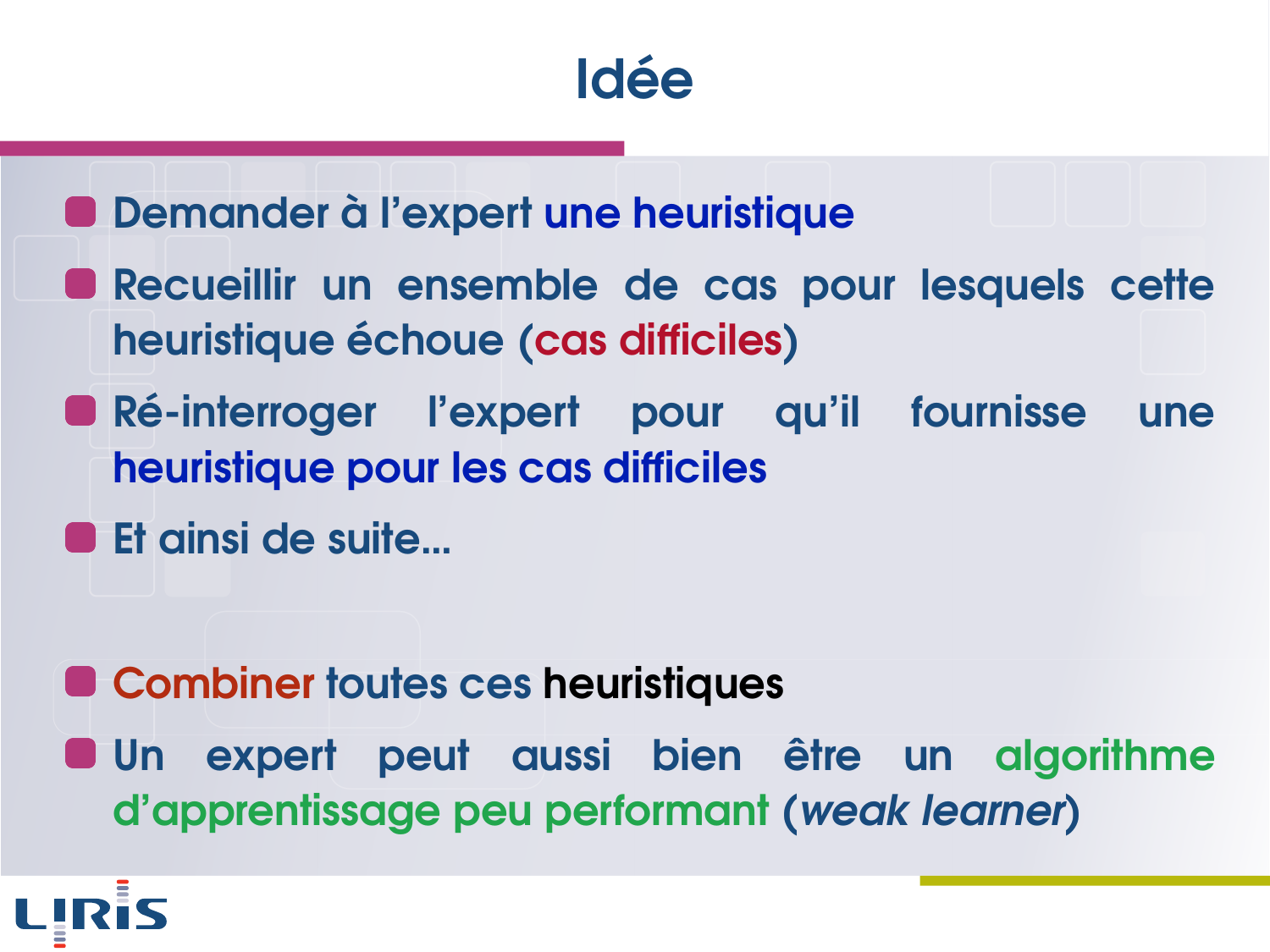

# Idée
Demander à l’expert une heuristique
Recueillir un ensemble de cas pour lesquels cette heuristique échoue (cas difficiles)
Ré-interroger l’expert pour qu’il fournisse une heuristique pour les cas difficiles
Et ainsi de suite…

Combiner toutes ces heuristiques
Un expert peut aussi bien être un algorithme d’apprentissage peu performant (weak learner)